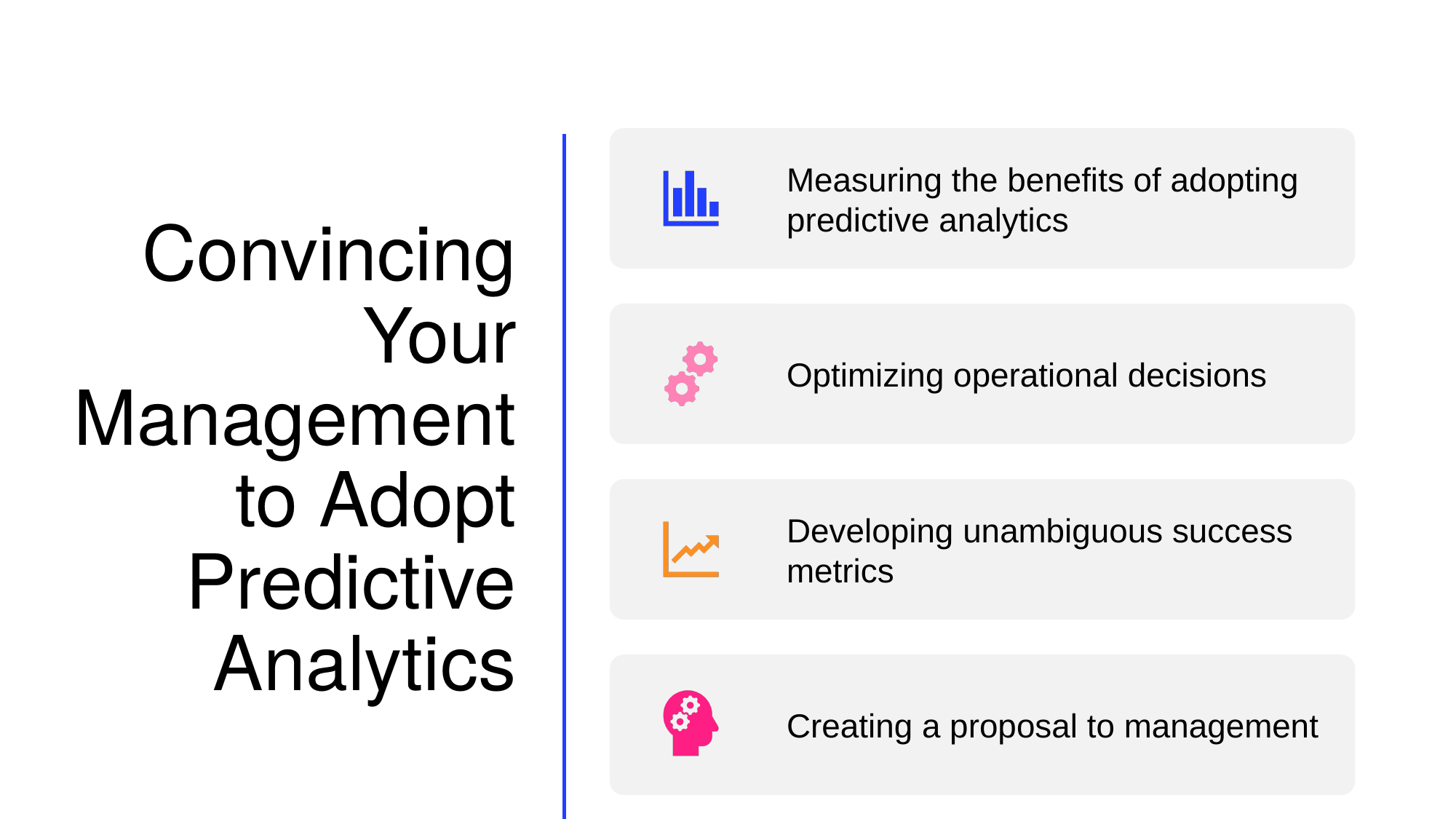

# Convincing Your Management to Adopt Predictive Analytics
Measuring the benefits of adopting predictive analytics
Optimizing operational decisions
Developing unambiguous success metrics
Creating a proposal to management